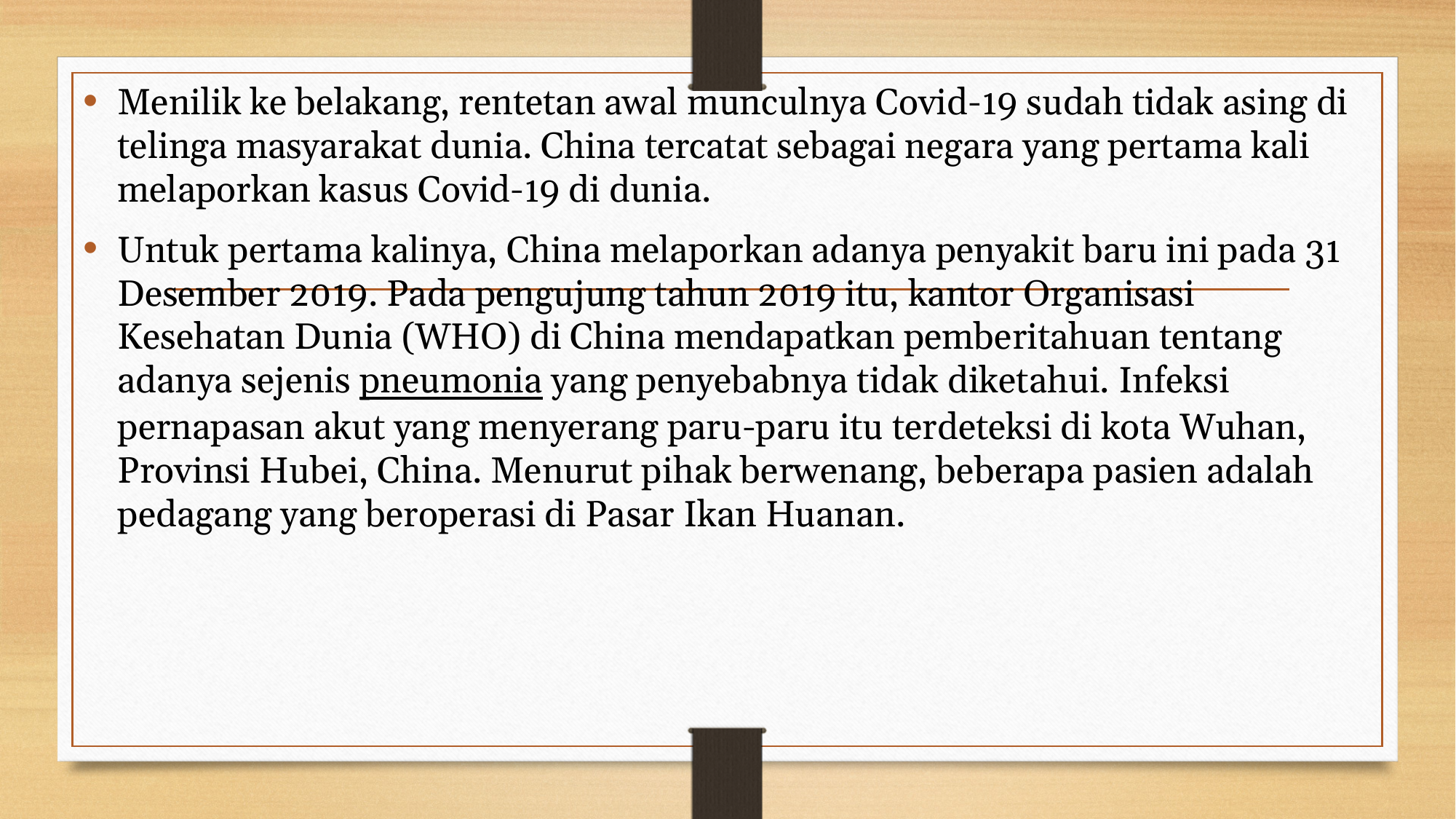

Menilik ke belakang, rentetan awal munculnya Covid-19 sudah tidak asing di telinga masyarakat dunia. China tercatat sebagai negara yang pertama kali melaporkan kasus Covid-19 di dunia.
Untuk pertama kalinya, China melaporkan adanya penyakit baru ini pada 31 Desember 2019. Pada pengujung tahun 2019 itu, kantor Organisasi Kesehatan Dunia (WHO) di China mendapatkan pemberitahuan tentang adanya sejenis pneumonia yang penyebabnya tidak diketahui. Infeksi pernapasan akut yang menyerang paru-paru itu terdeteksi di kota Wuhan, Provinsi Hubei, China. Menurut pihak berwenang, beberapa pasien adalah pedagang yang beroperasi di Pasar Ikan Huanan.